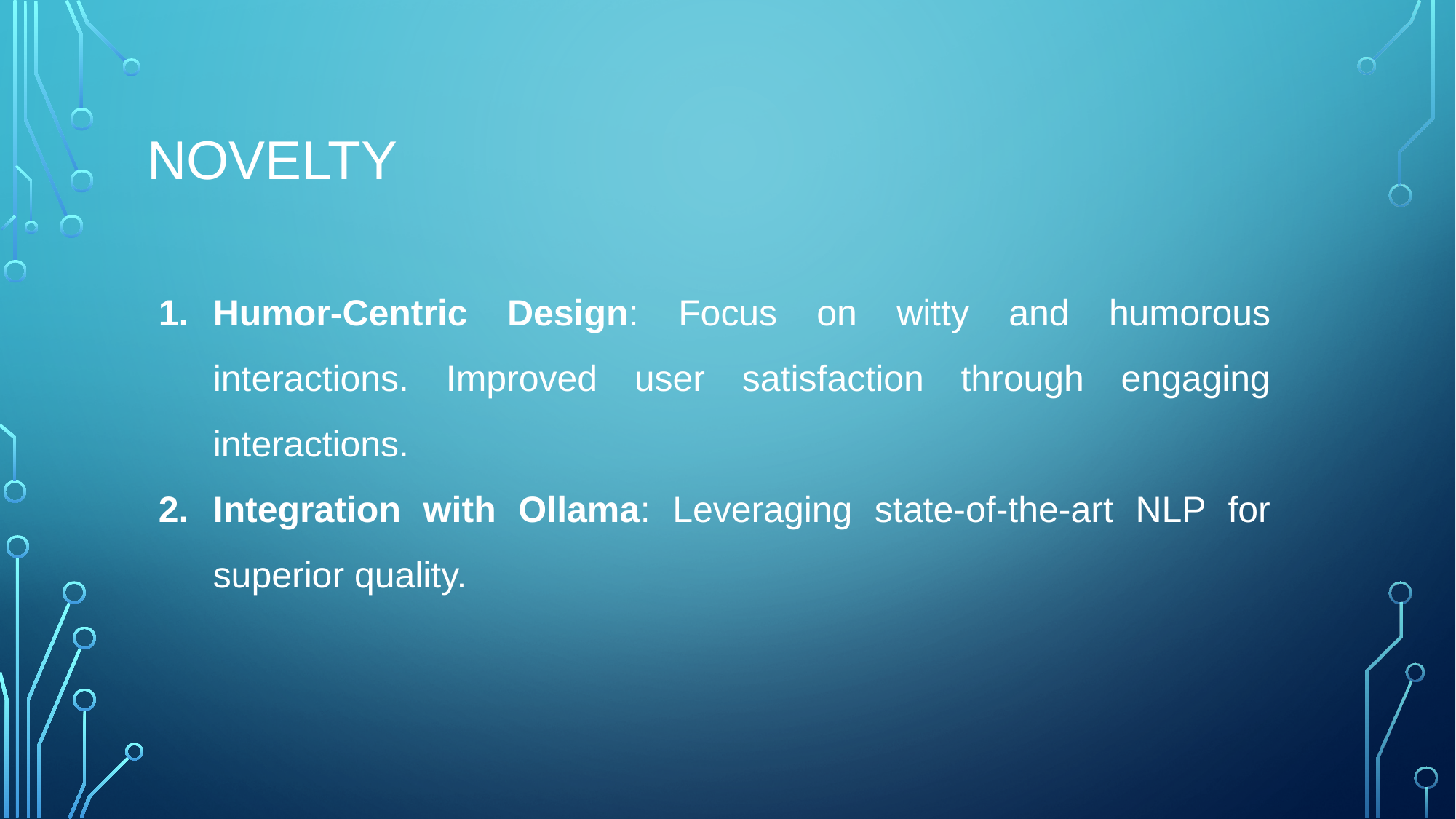

# novelty
Humor-Centric Design: Focus on witty and humorous interactions. Improved user satisfaction through engaging interactions.
Integration with Ollama: Leveraging state-of-the-art NLP for superior quality.